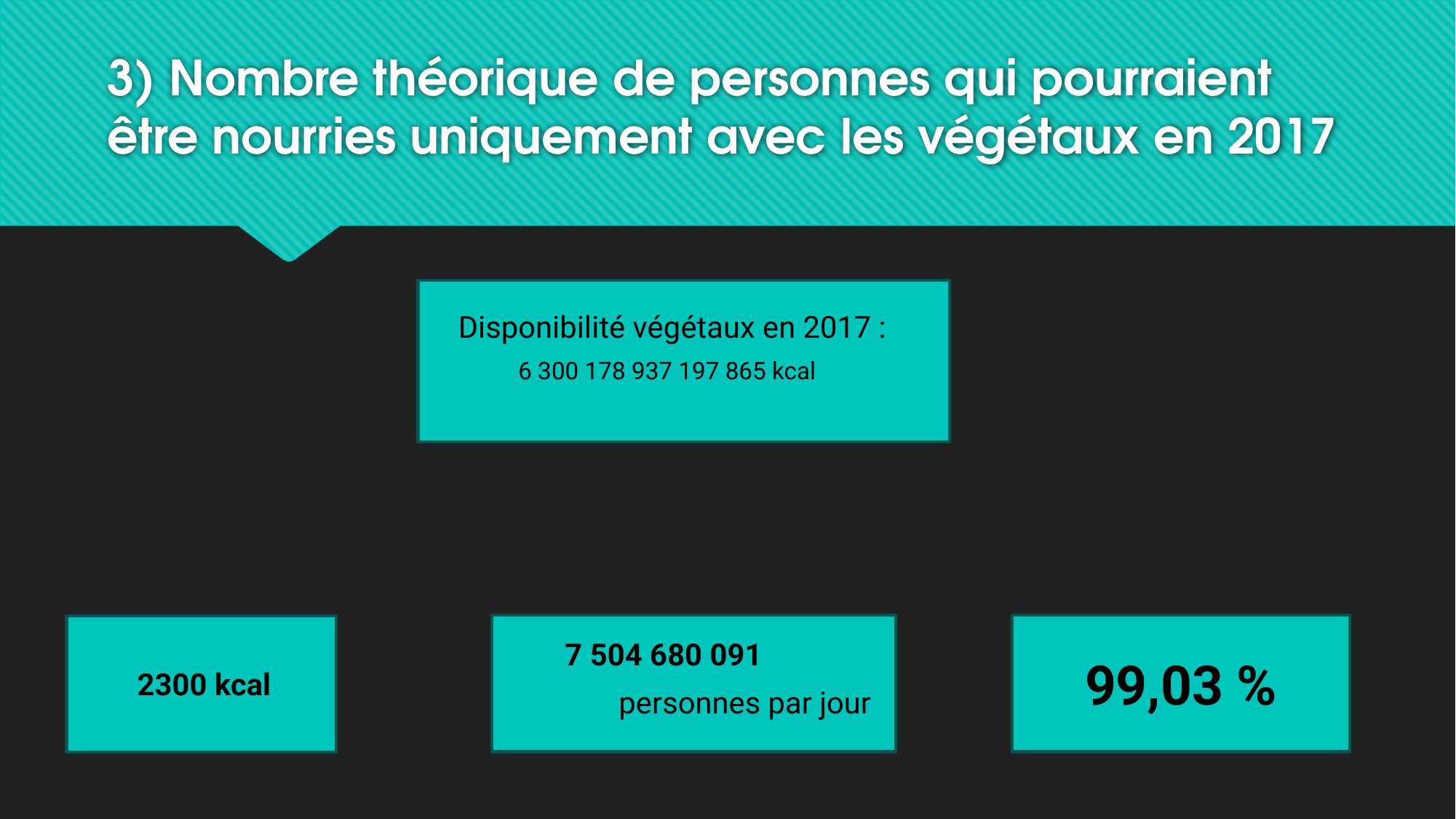

# 3) Nombre théorique de personnes qui pourraient être nourries uniquement avec les végétaux en 2017

Disponibilité végétaux en 2017 :
6 300 178 937 197 865 kcal

7 504 680 091
99,03 %
2300 kcal
personnes par jour